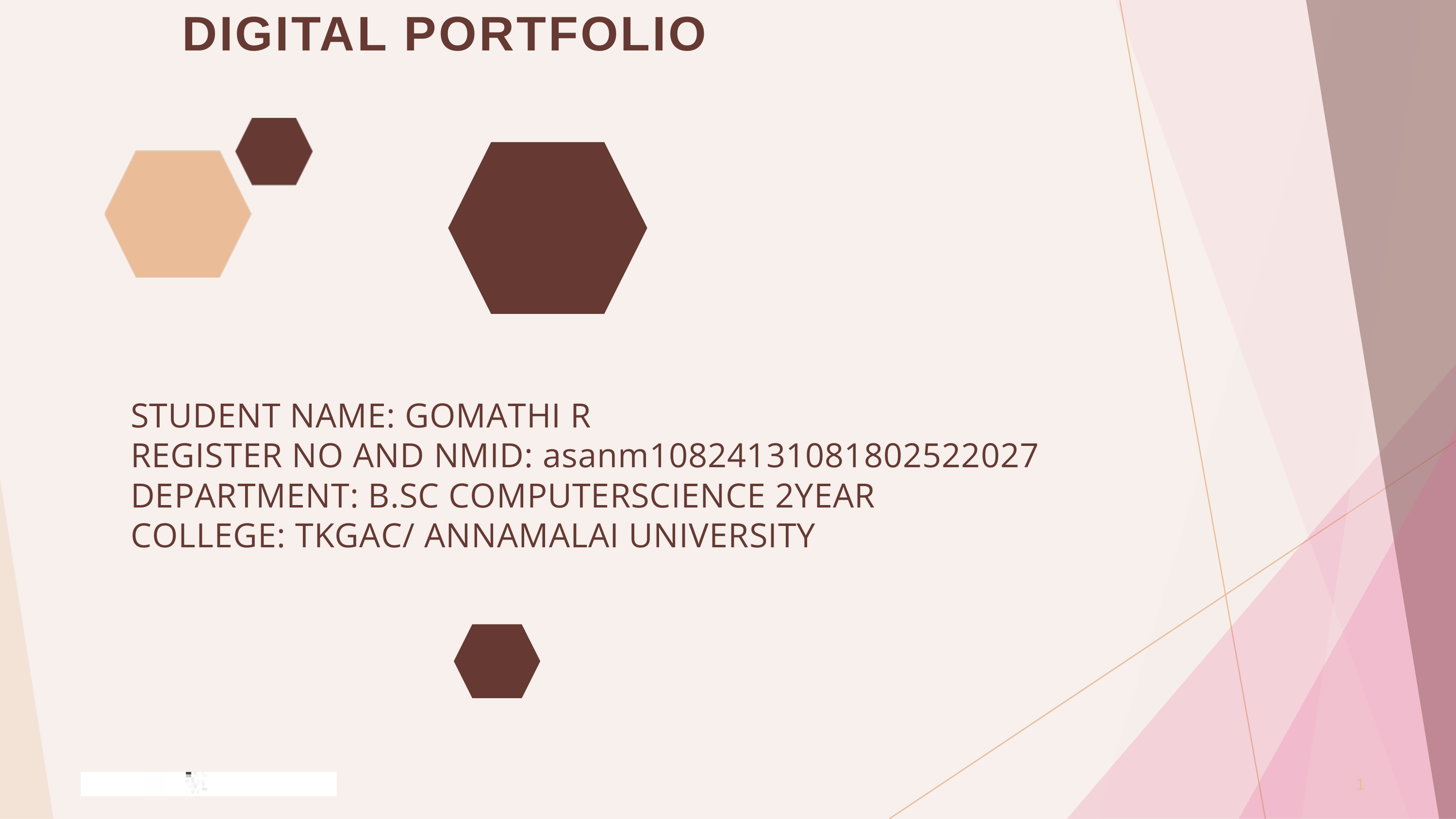

DIGITAL PORTFOLIO

STUDENT NAME: GOMATHI R
REGISTER NO AND NMID: asanm10824131081802522027
DEPARTMENT: B.SC COMPUTERSCIENCE 2YEAR
COLLEGE: TKGAC/ ANNAMALAI UNIVERSITY

1